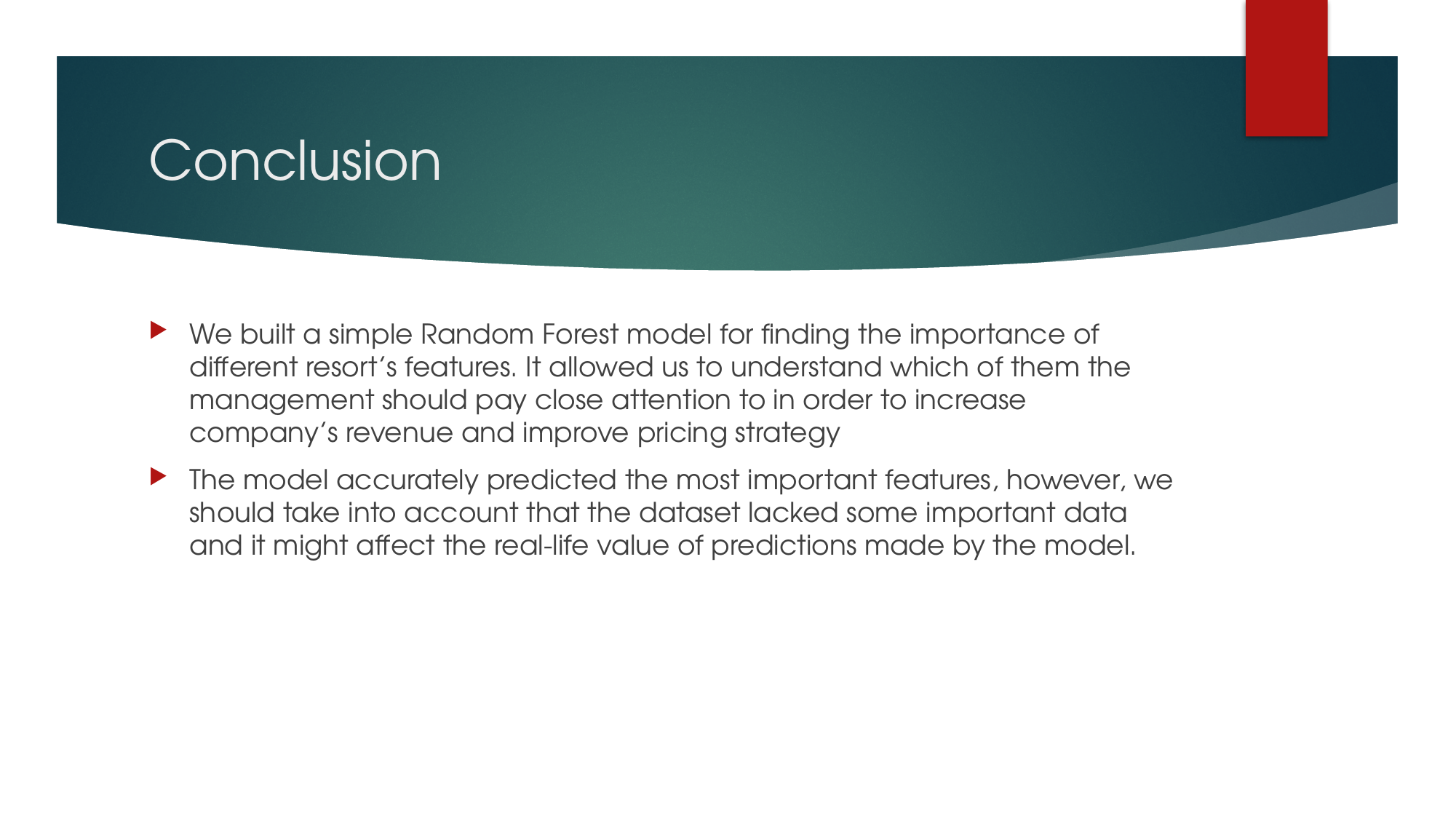

# Conclusion
We built a simple Random Forest model for finding the importance of different resort’s features. It allowed us to understand which of them the management should pay close attention to in order to increase company’s revenue and improve pricing strategy
The model accurately predicted the most important features, however, we should take into account that the dataset lacked some important data and it might affect the real-life value of predictions made by the model.